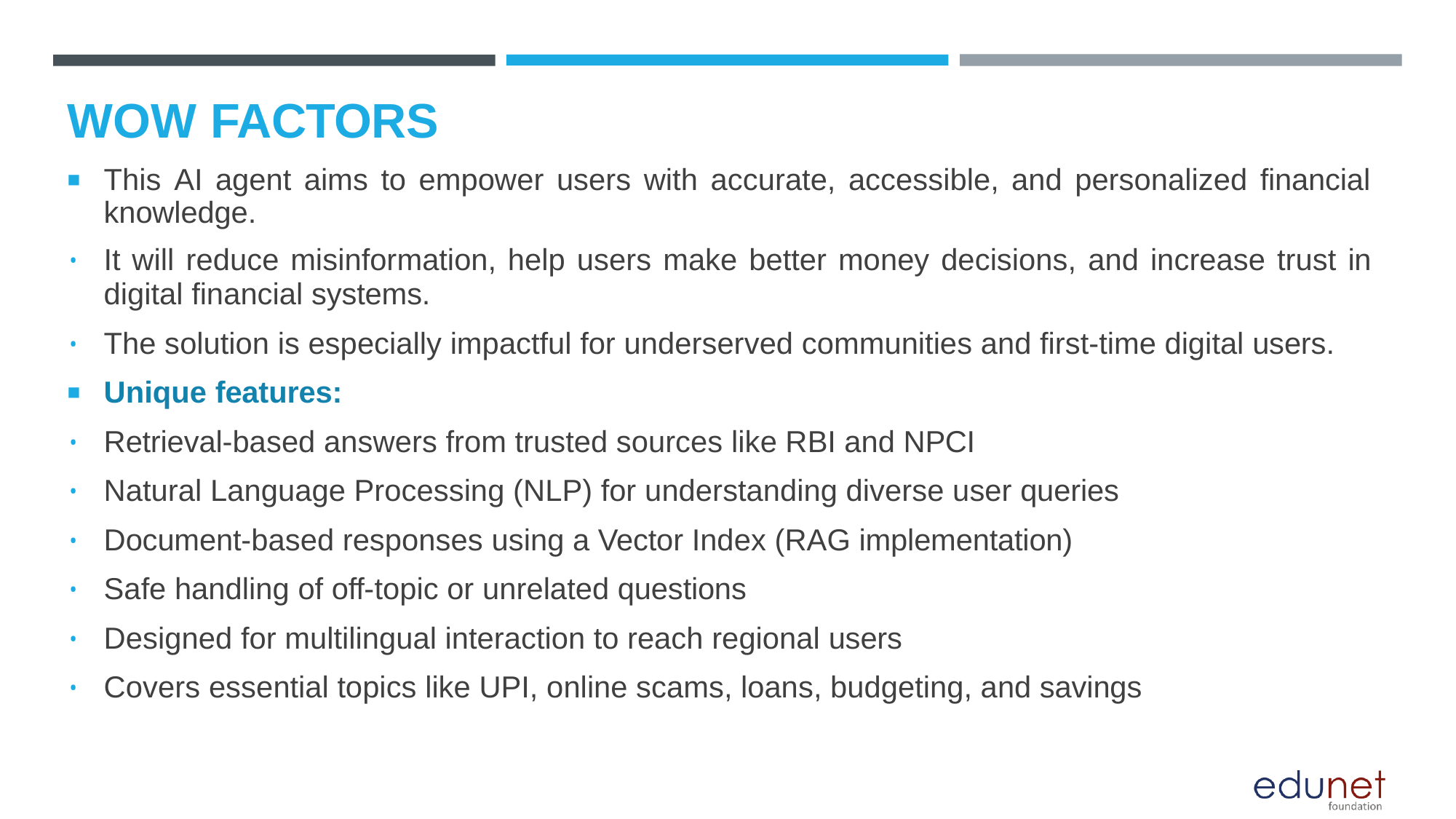

# WOW FACTORS
This AI agent aims to empower users with accurate, accessible, and personalized financial knowledge.
It will reduce misinformation, help users make better money decisions, and increase trust in
digital financial systems.
The solution is especially impactful for underserved communities and first-time digital users.
Unique features:
Retrieval-based answers from trusted sources like RBI and NPCI
Natural Language Processing (NLP) for understanding diverse user queries
Document-based responses using a Vector Index (RAG implementation)
Safe handling of off-topic or unrelated questions
Designed for multilingual interaction to reach regional users
Covers essential topics like UPI, online scams, loans, budgeting, and savings